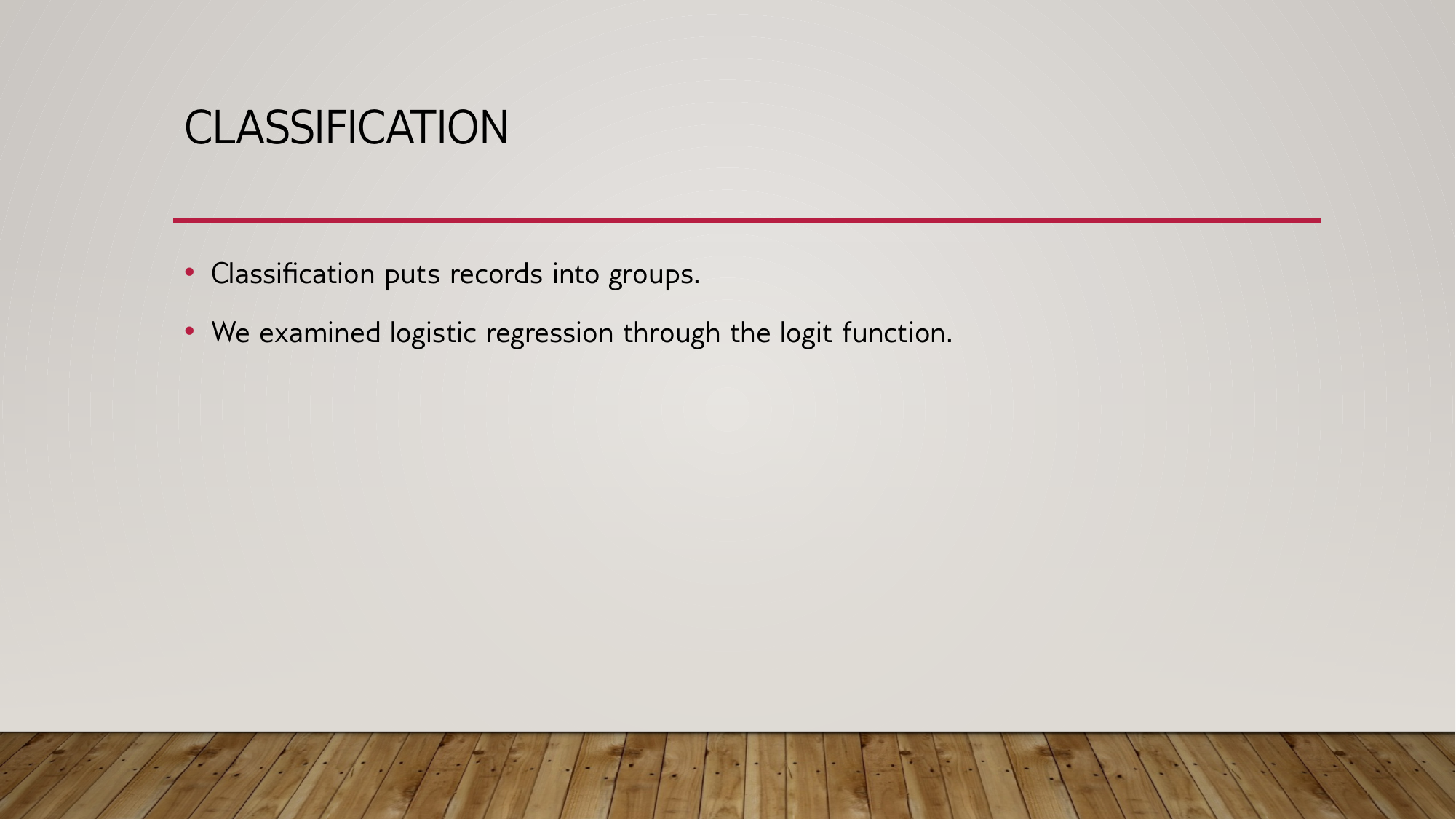

# Classification
Classification puts records into groups.
We examined logistic regression through the logit function.